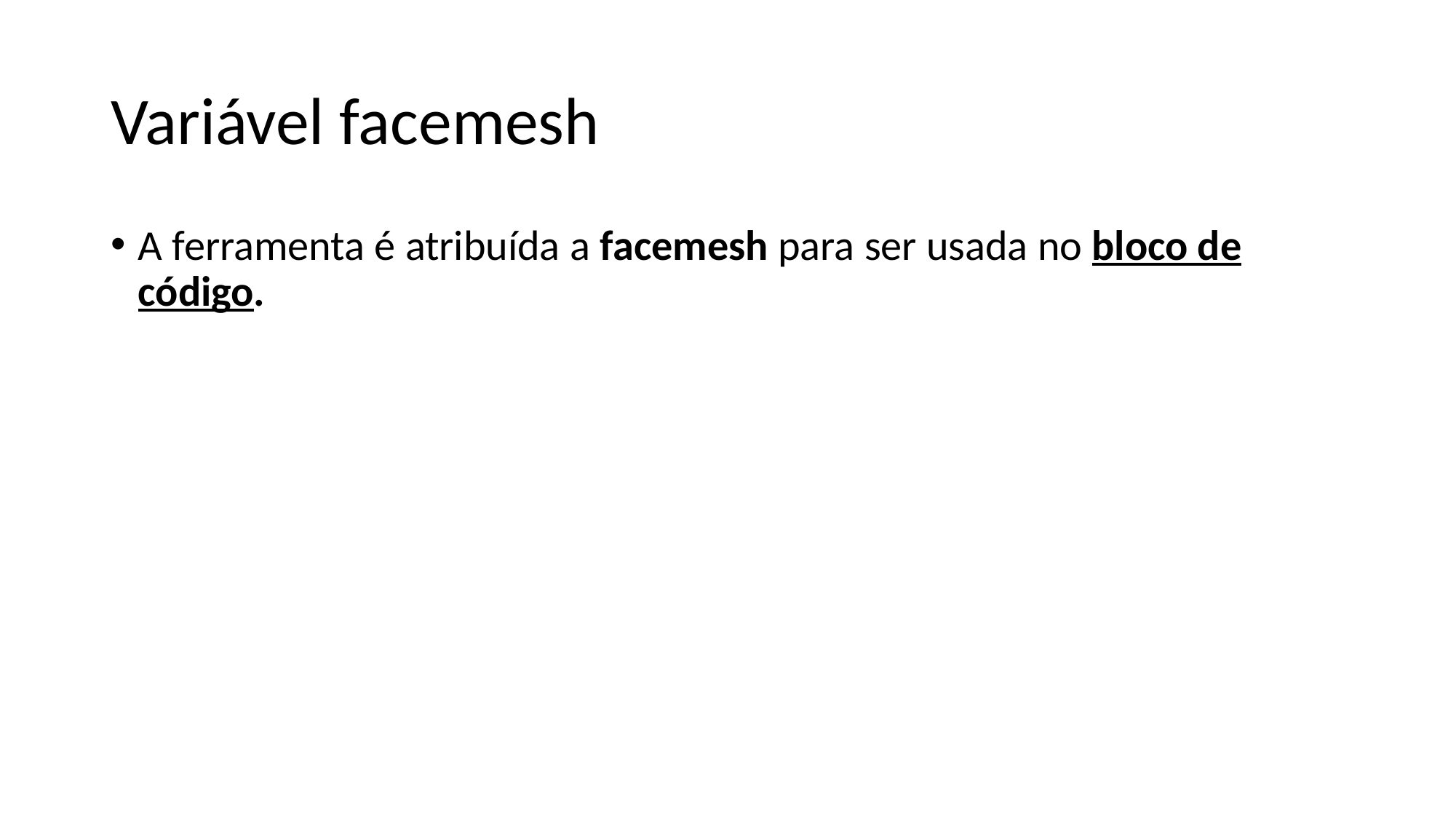

# Variável facemesh
A ferramenta é atribuída a facemesh para ser usada no bloco de código.